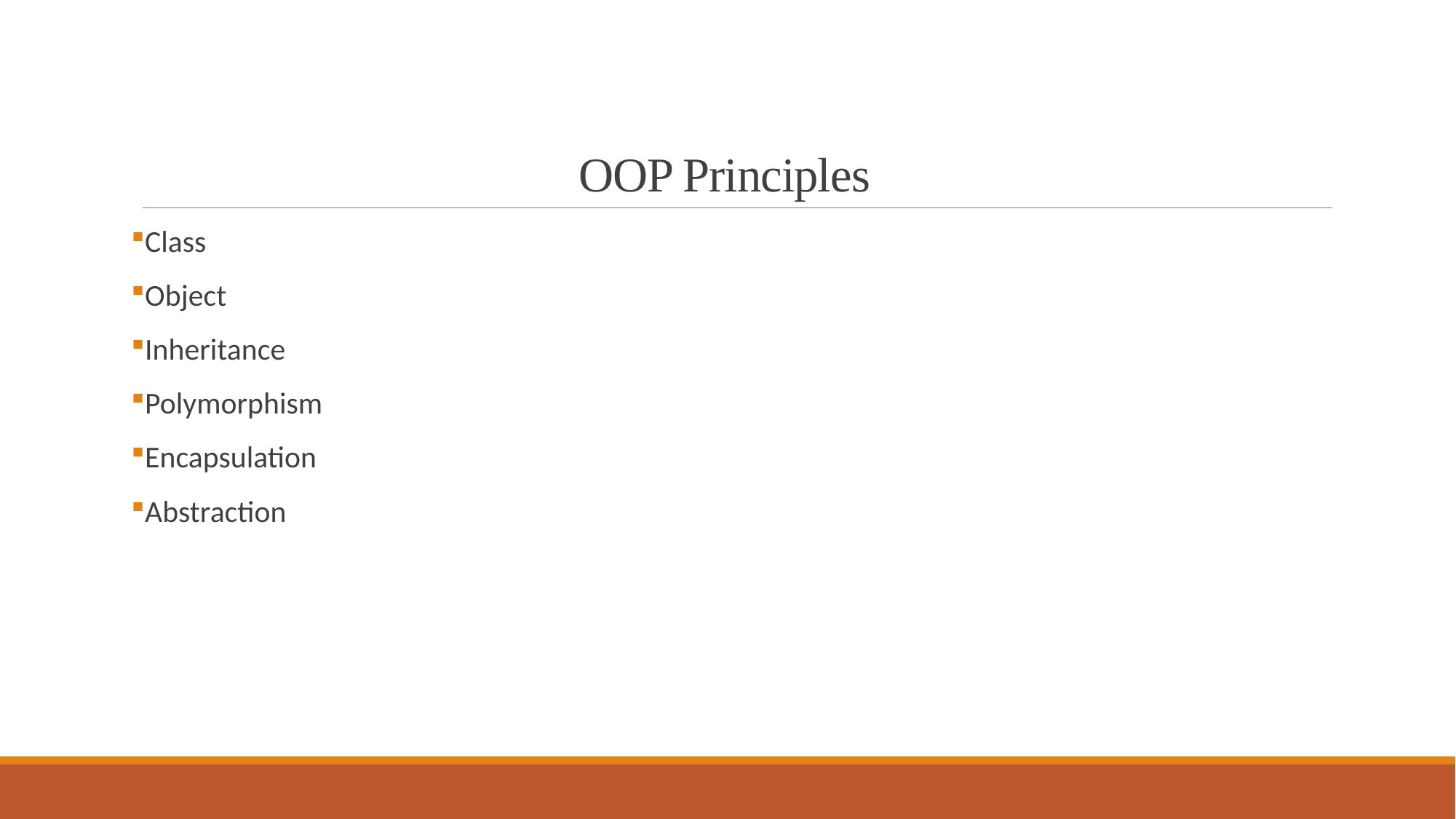

# OOP Principles
Class
Object
Inheritance
Polymorphism
Encapsulation
Abstraction